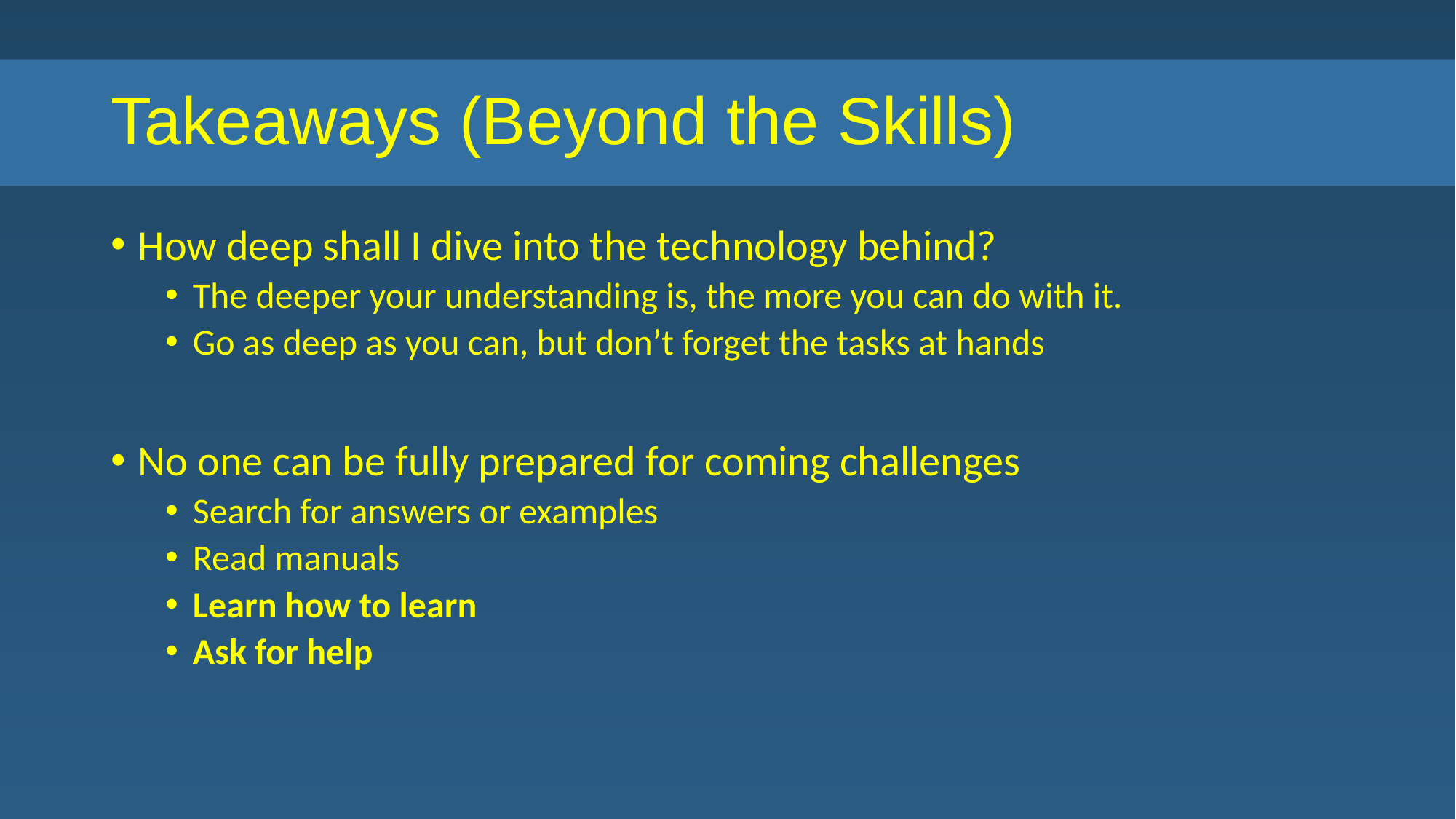

# Takeaways (Beyond the Skills)

How deep shall I dive into the technology behind?
The deeper your understanding is, the more you can do with it.
Go as deep as you can, but don’t forget the tasks at hands

No one can be fully prepared for coming challenges
Search for answers or examples
Read manuals
Learn how to learn
Ask for help